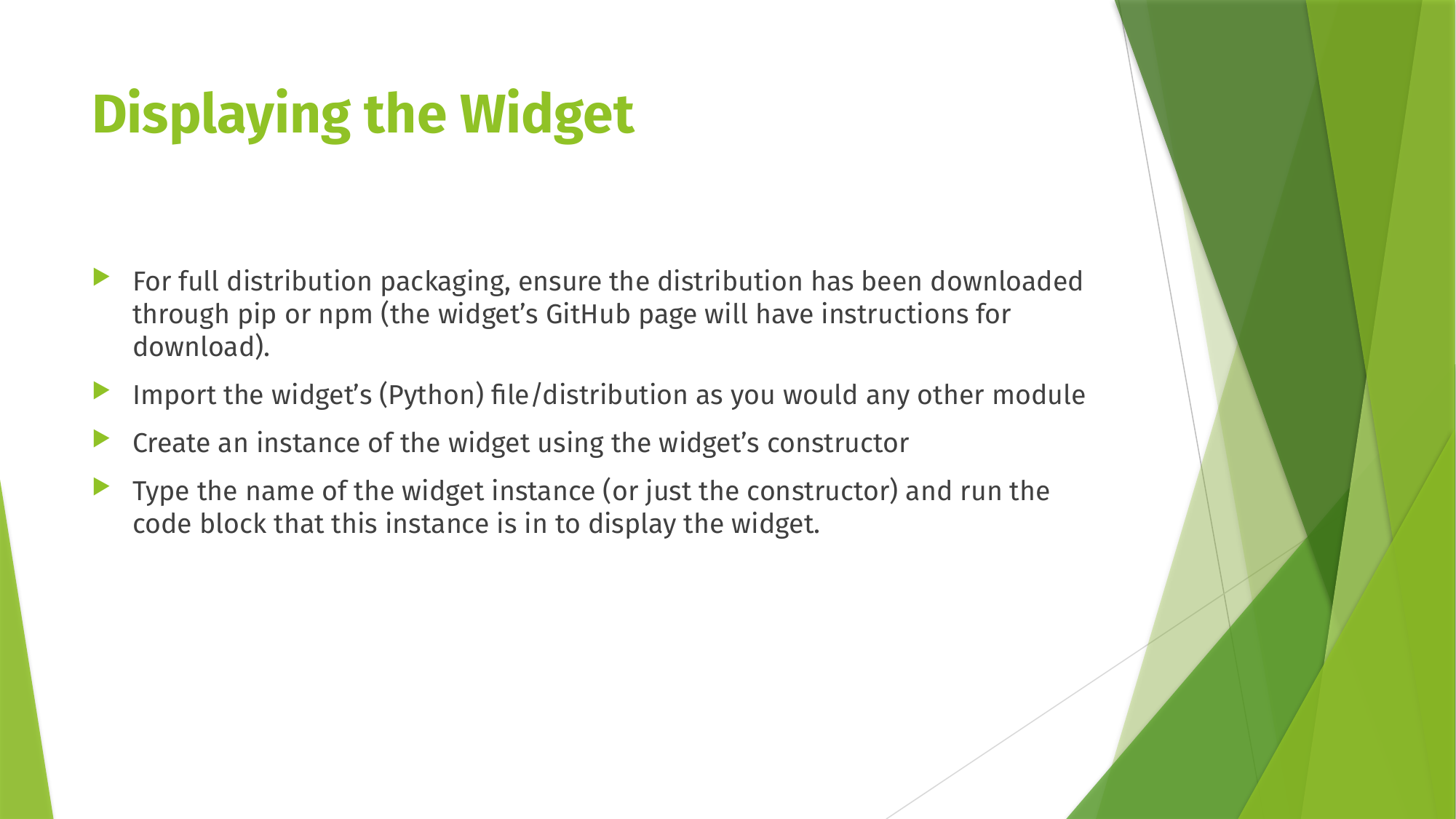

# Displaying the Widget
For full distribution packaging, ensure the distribution has been downloaded through pip or npm (the widget’s GitHub page will have instructions for download).
Import the widget’s (Python) file/distribution as you would any other module
Create an instance of the widget using the widget’s constructor
Type the name of the widget instance (or just the constructor) and run the code block that this instance is in to display the widget.